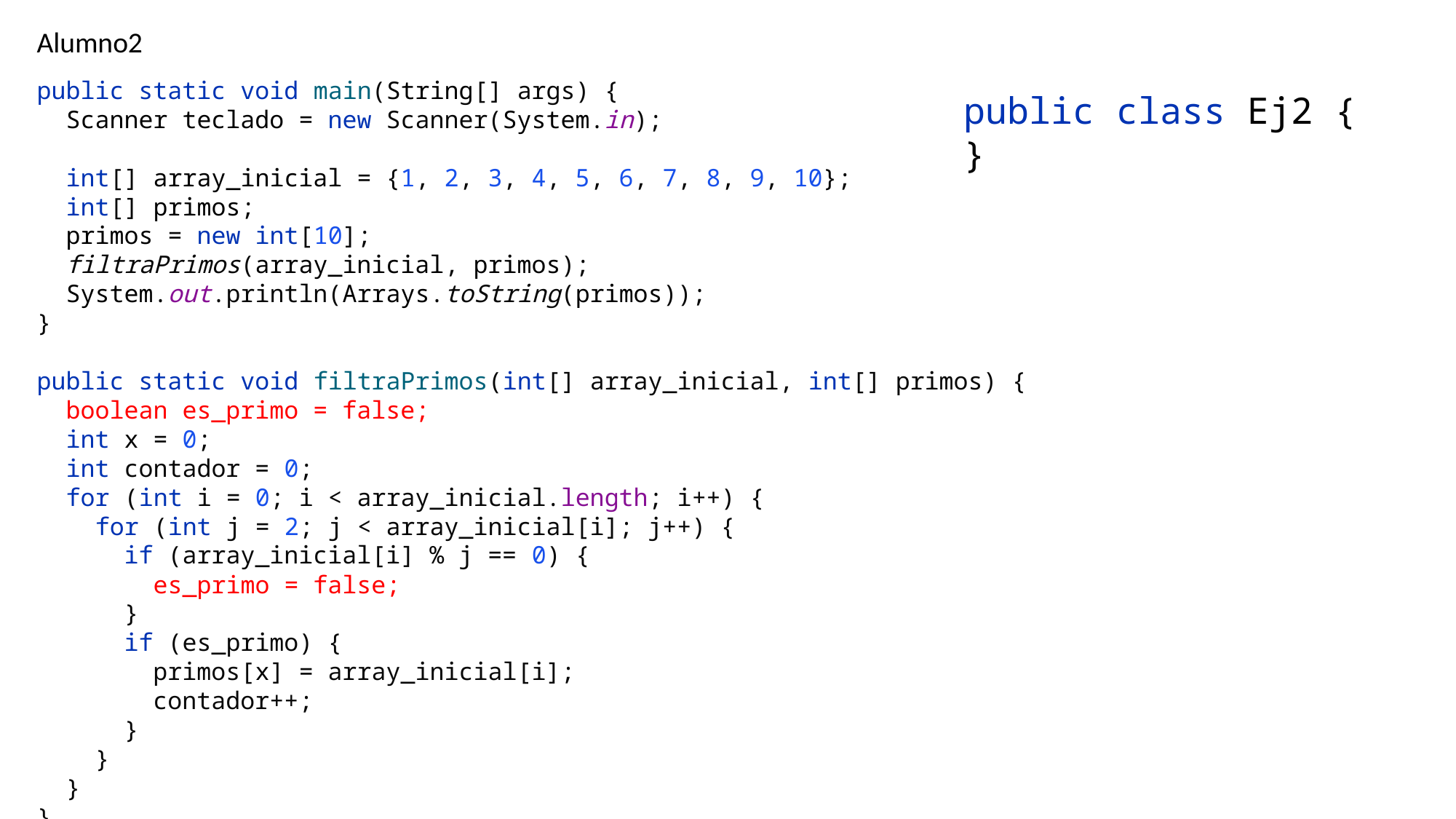

# Alumno2
public static void main(String[] args) {
  Scanner teclado = new Scanner(System.in);
  int[] array_inicial = {1, 2, 3, 4, 5, 6, 7, 8, 9, 10};
  int[] primos;
  primos = new int[10];
  filtraPrimos(array_inicial, primos);
  System.out.println(Arrays.toString(primos));
}
public static void filtraPrimos(int[] array_inicial, int[] primos) {
  boolean es_primo = false;
  int x = 0;
  int contador = 0;
  for (int i = 0; i < array_inicial.length; i++) {
    for (int j = 2; j < array_inicial[i]; j++) {
      if (array_inicial[i] % j == 0) {
        es_primo = false;
      }
      if (es_primo) {
        primos[x] = array_inicial[i];
        contador++;
      }
    }
  }
}
public class Ej2 {
}